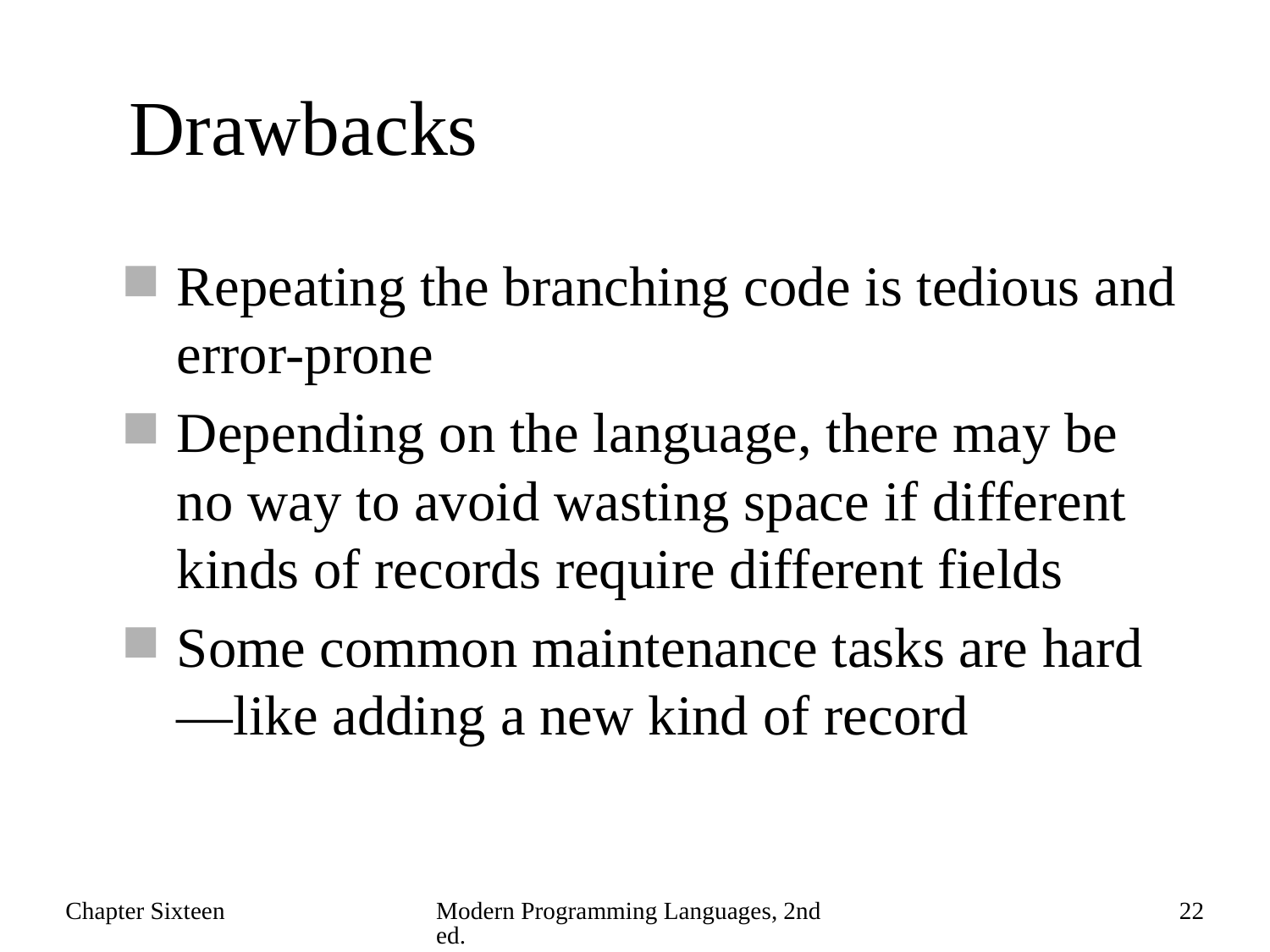

# Drawbacks
Repeating the branching code is tedious and error-prone
Depending on the language, there may be no way to avoid wasting space if different kinds of records require different fields
Some common maintenance tasks are hard—like adding a new kind of record
Chapter Sixteen
Modern Programming Languages, 2nd ed.
22